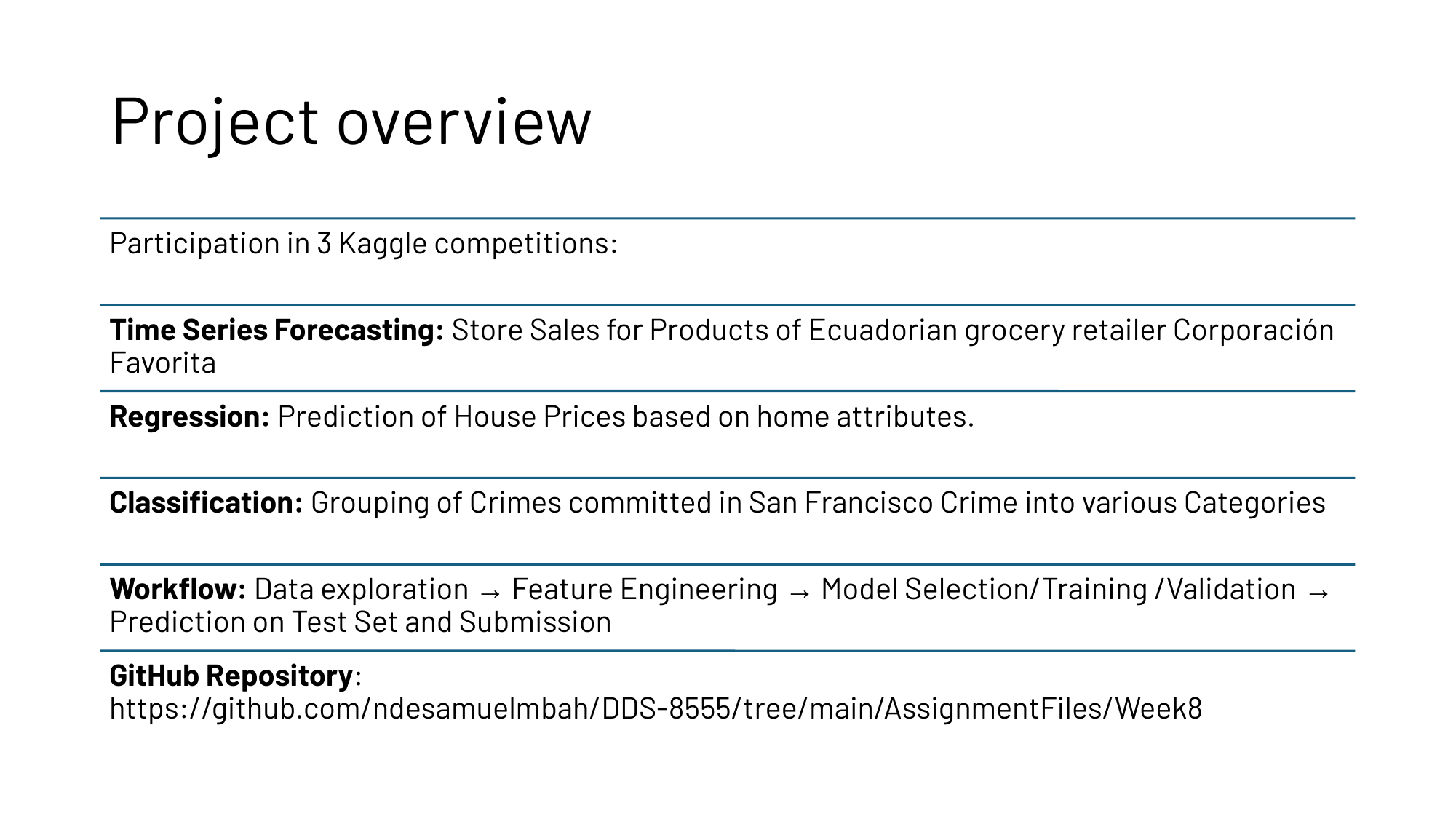

# Project overview
Participation in 3 Kaggle competitions:
Time Series Forecasting: Store Sales for Products of Ecuadorian grocery retailer Corporación Favorita
Regression: Prediction of House Prices based on home attributes.
Classification: Grouping of Crimes committed in San Francisco Crime into various Categories
Workflow: Data exploration → Feature Engineering → Model Selection/Training /Validation → Prediction on Test Set and Submission
GitHub Repository: https://github.com/ndesamuelmbah/DDS-8555/tree/main/AssignmentFiles/Week8